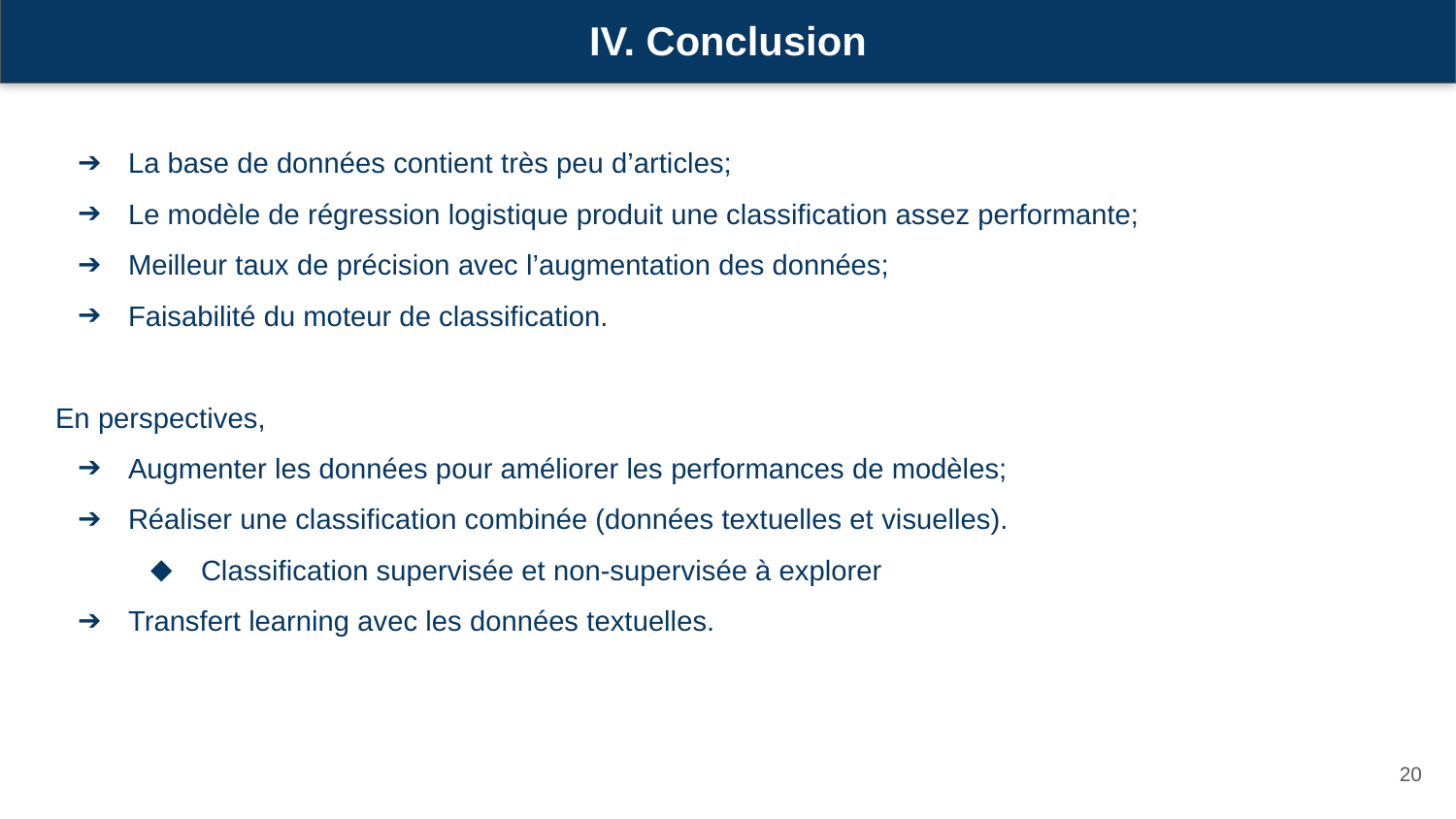

IV. Conclusion
La base de données contient très peu d’articles;
Le modèle de régression logistique produit une classification assez performante;
Meilleur taux de précision avec l’augmentation des données;
Faisabilité du moteur de classification.

En perspectives,
Augmenter les données pour améliorer les performances de modèles;
Réaliser une classification combinée (données textuelles et visuelles).
Classification supervisée et non-supervisée à explorer
Transfert learning avec les données textuelles.
20